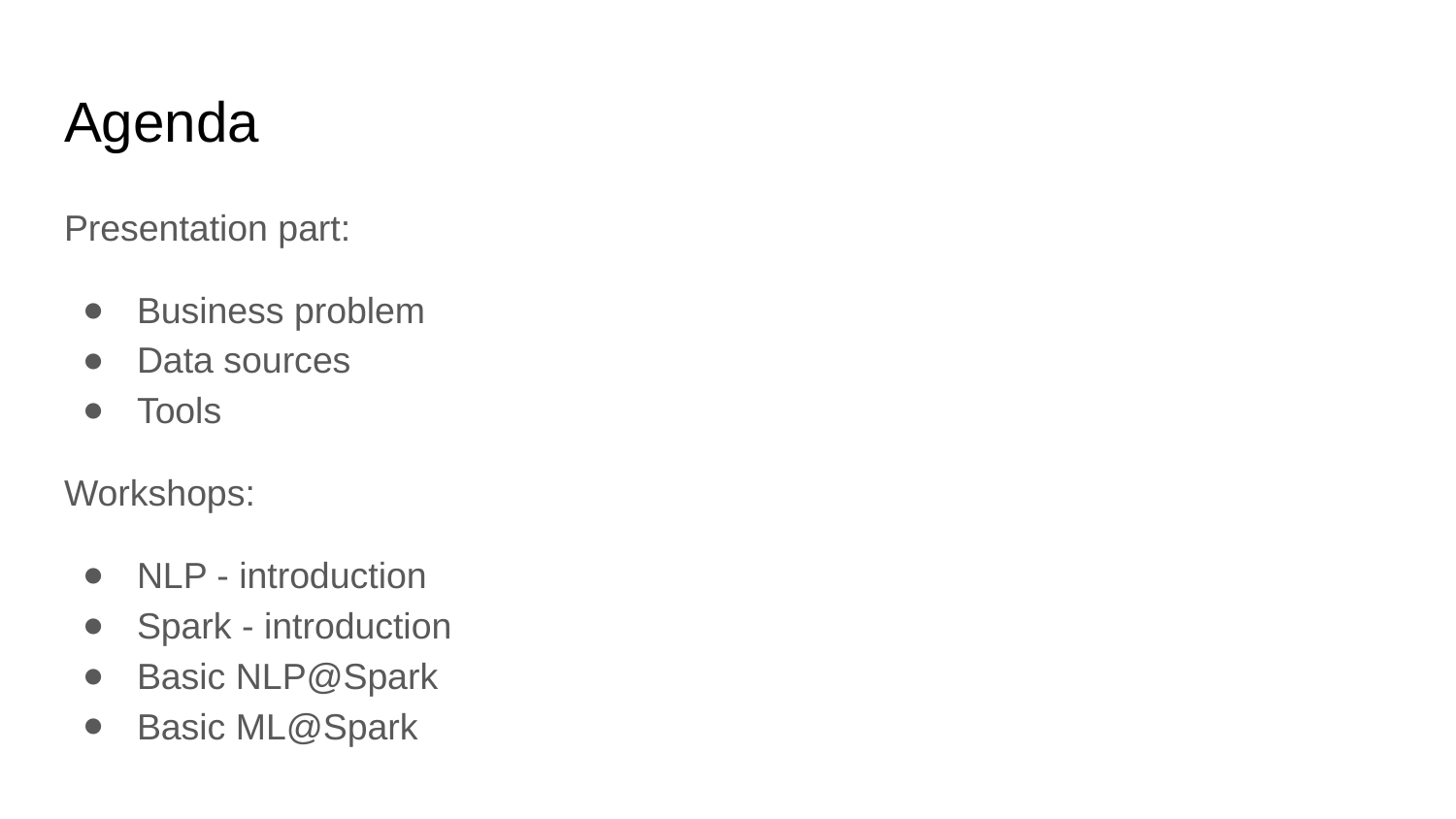

# Agenda
Presentation part:
Business problem
Data sources
Tools
Workshops:
NLP - introduction
Spark - introduction
Basic NLP@Spark
Basic ML@Spark